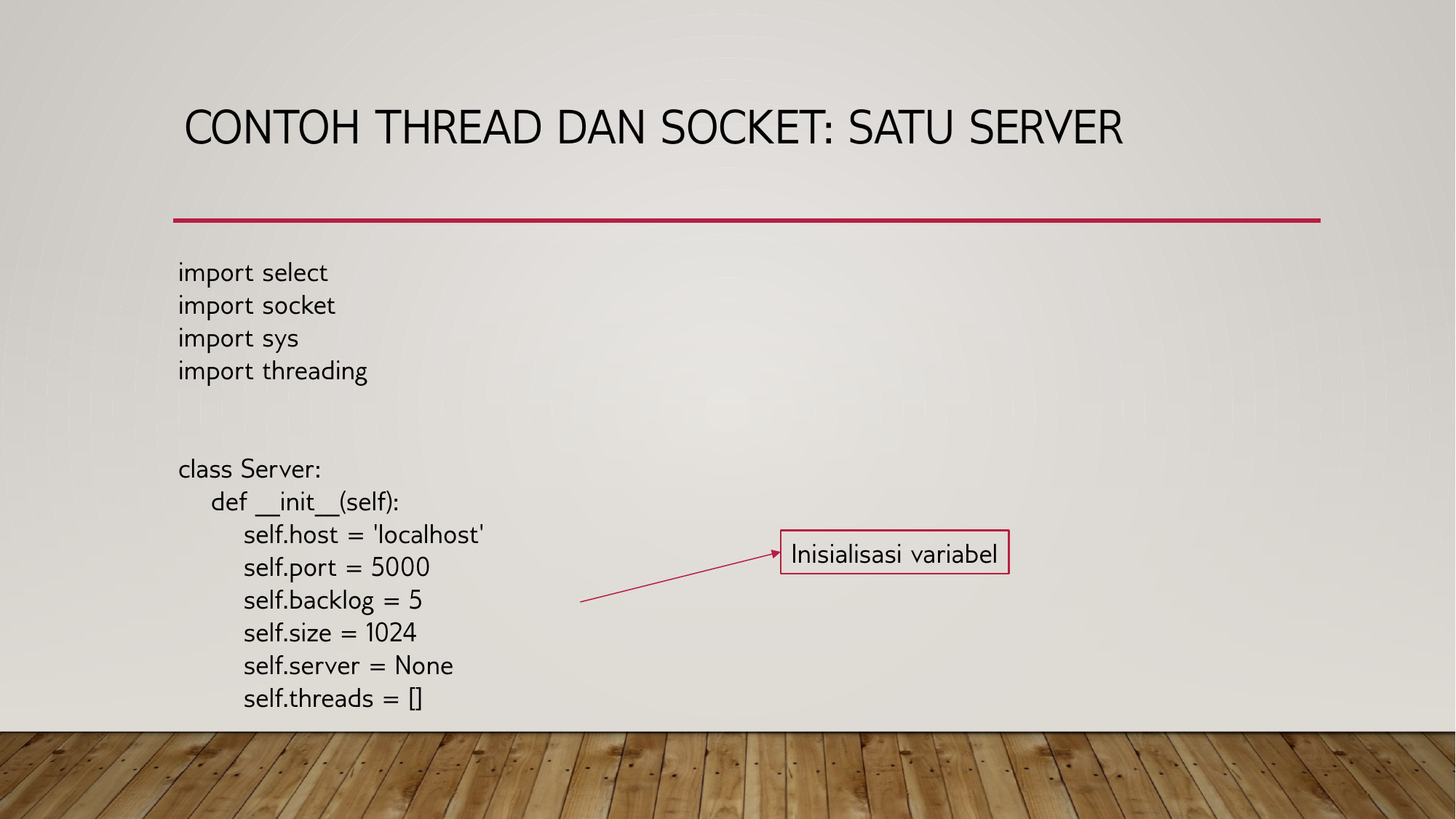

# Contoh thread dan socket: satu server
import select
import socket
import sys
import threading

class Server:
    def __init__(self):
        self.host = 'localhost'
        self.port = 5000
        self.backlog = 5
        self.size = 1024
        self.server = None
        self.threads = []
Inisialisasi variabel